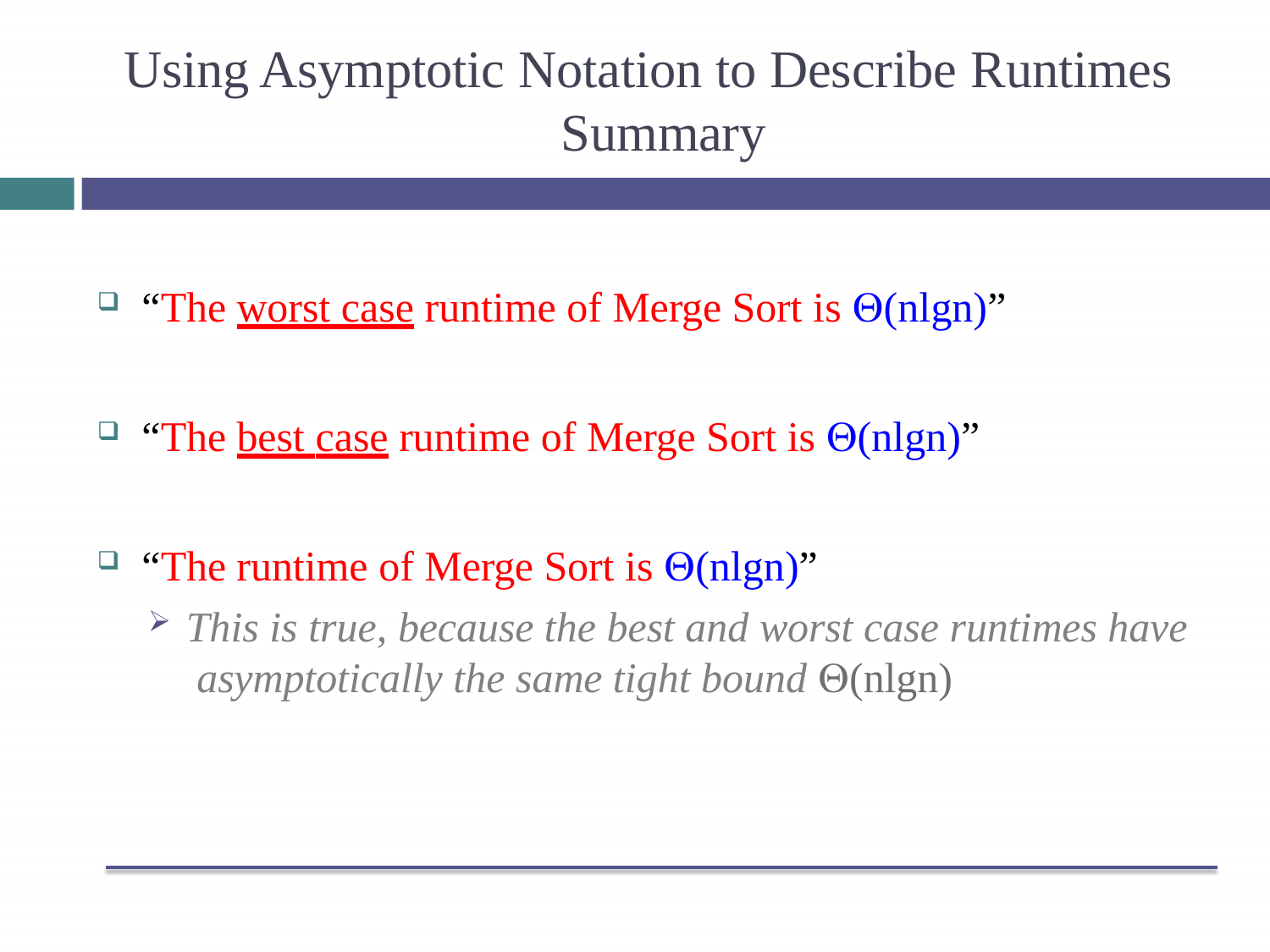

# Using Asymptotic Notation to Describe Runtimes  Summary

“The worst case runtime of Merge Sort is Θ(nlgn)”

“The best case runtime of Merge Sort is Θ(nlgn)”

“The runtime of Merge Sort is Θ(nlgn)”
This is true, because the best and worst case runtimes have  asymptotically the same tight bound Θ(nlgn)